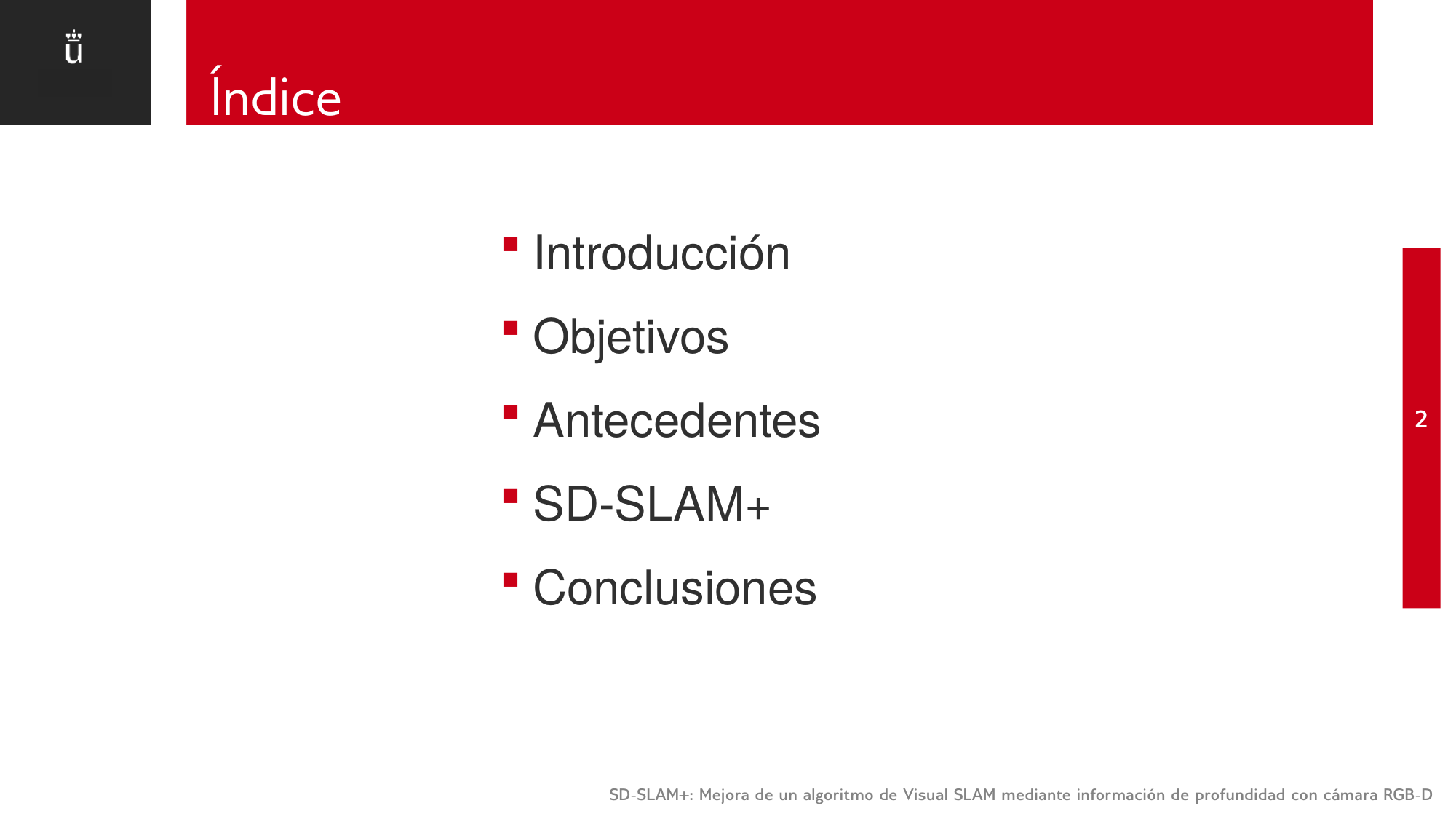

# Índice

Introducción
Objetivos
Antecedentes
SD-SLAM+
Conclusiones

2
SD-SLAM+: Mejora de un algoritmo de Visual SLAM mediante información de profundidad con cámara RGB-D